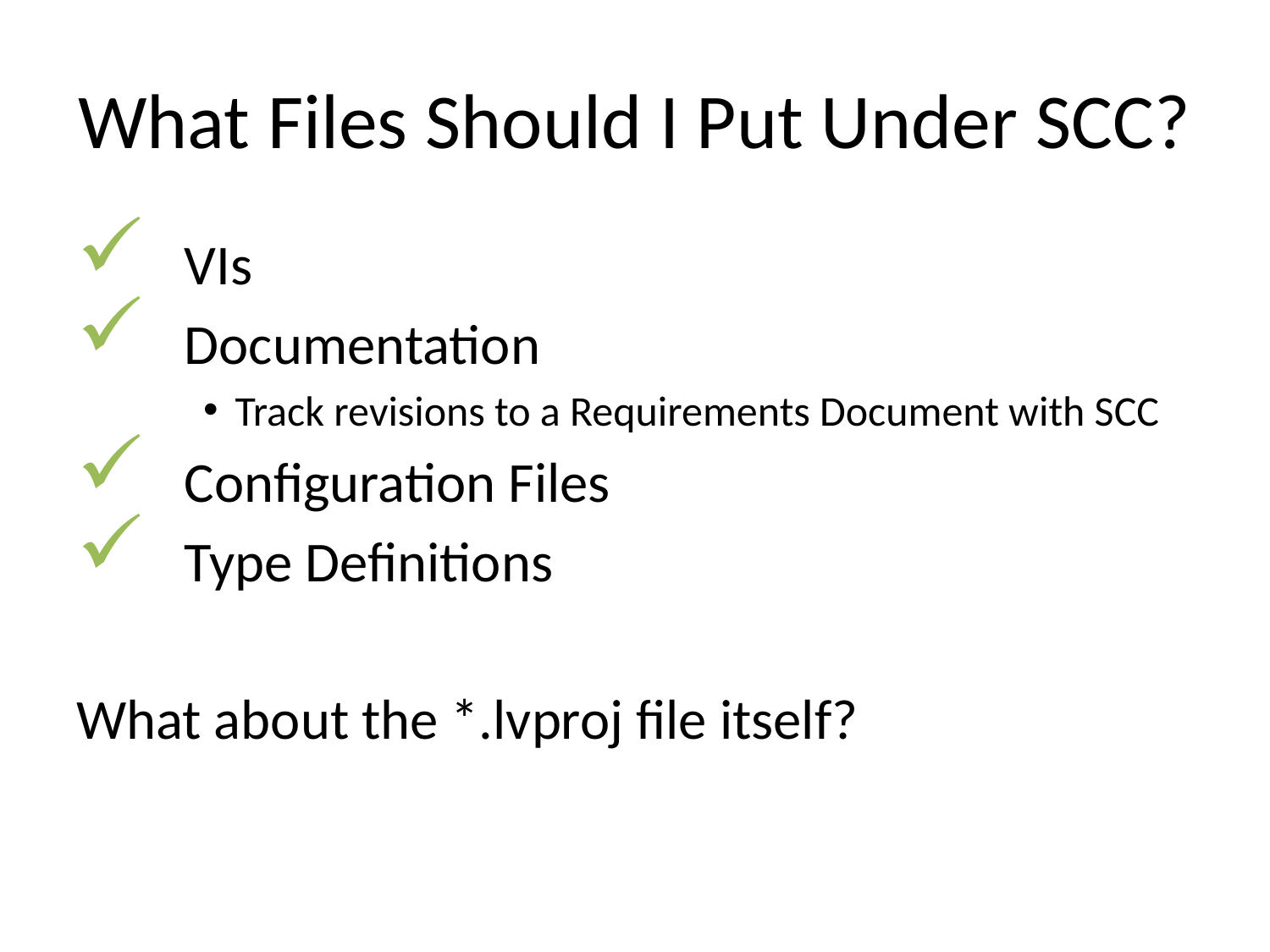

# What Files Should I Put Under SCC?
   VIs
   Documentation
Track revisions to a Requirements Document with SCC
   Configuration Files
   Type Definitions

What about the *.lvproj file itself?